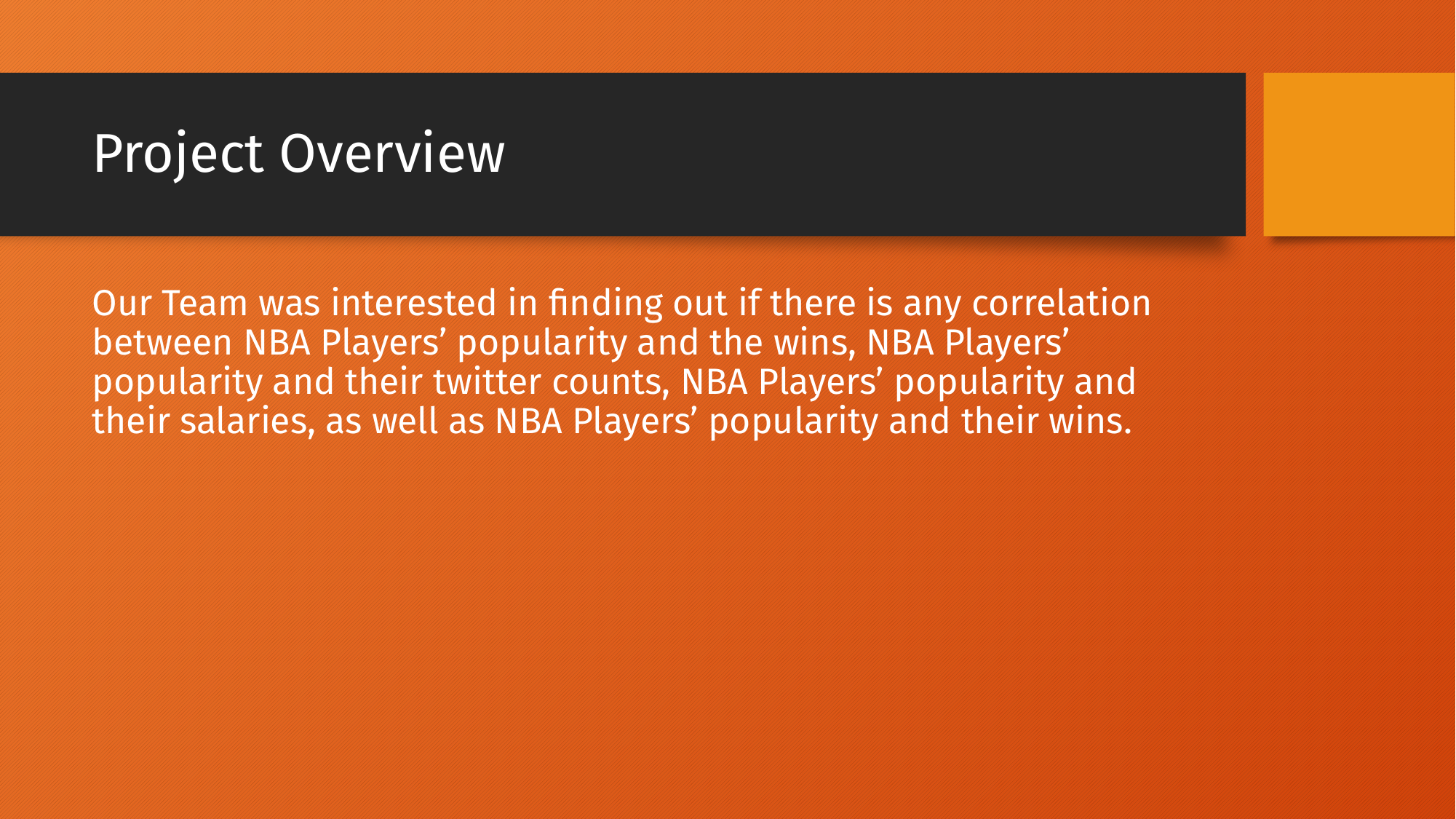

# Project Overview
Our Team was interested in finding out if there is any correlation between NBA Players’ popularity and the wins, NBA Players’ popularity and their twitter counts, NBA Players’ popularity and their salaries, as well as NBA Players’ popularity and their wins.